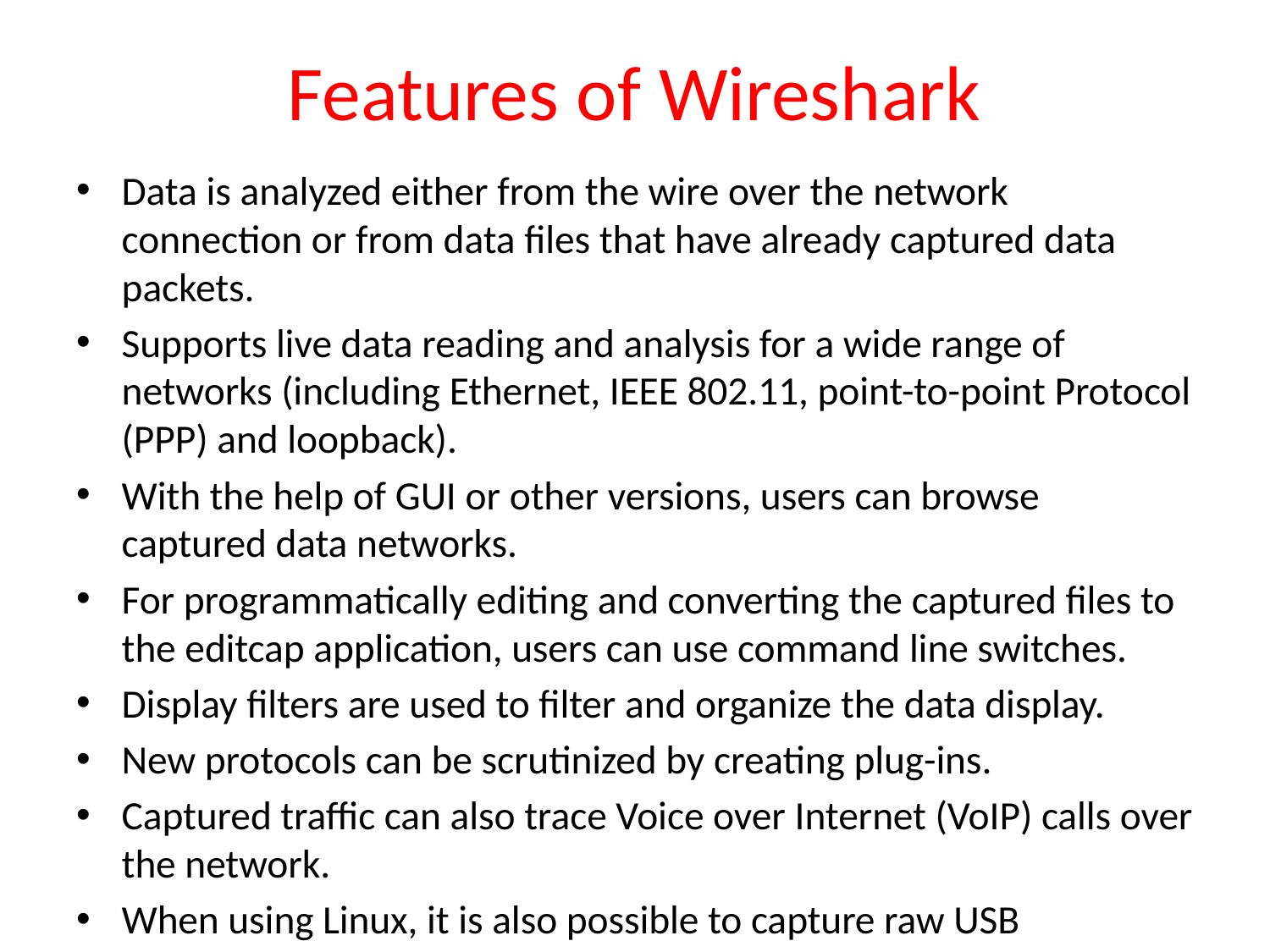

# Features of Wireshark
Data is analyzed either from the wire over the network connection or from data files that have already captured data packets.
Supports live data reading and analysis for a wide range of networks (including Ethernet, IEEE 802.11, point-to-point Protocol (PPP) and loopback).
With the help of GUI or other versions, users can browse captured data networks.
For programmatically editing and converting the captured files to the editcap application, users can use command line switches.
Display filters are used to filter and organize the data display.
New protocols can be scrutinized by creating plug-ins.
Captured traffic can also trace Voice over Internet (VoIP) calls over the network.
When using Linux, it is also possible to capture raw USB